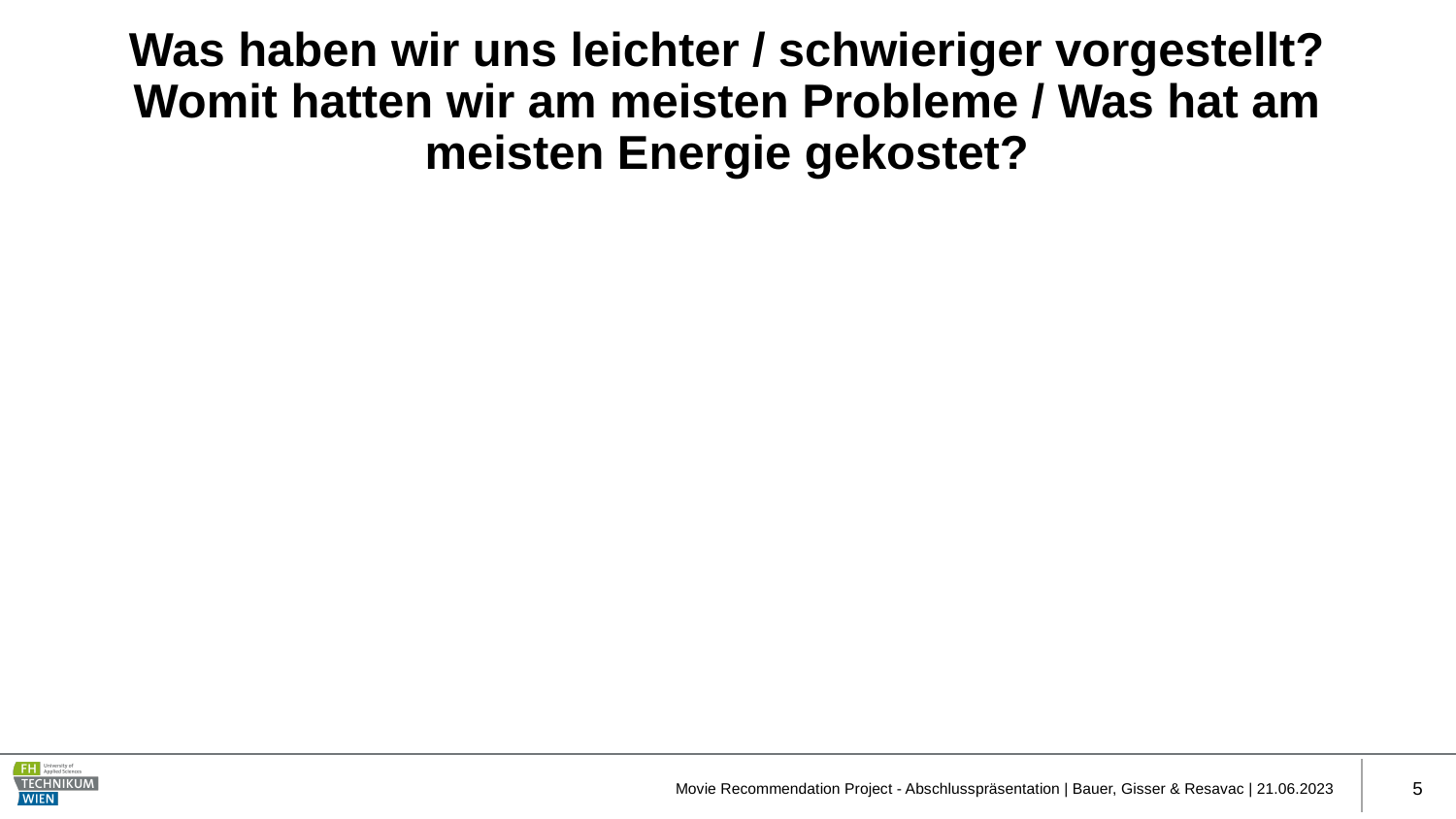

# Was haben wir uns leichter / schwieriger vorgestellt? Womit hatten wir am meisten Probleme / Was hat am meisten Energie gekostet?

Movie Recommendation Project - Abschlusspräsentation | Bauer, Gisser & Resavac | 21.06.2023
5